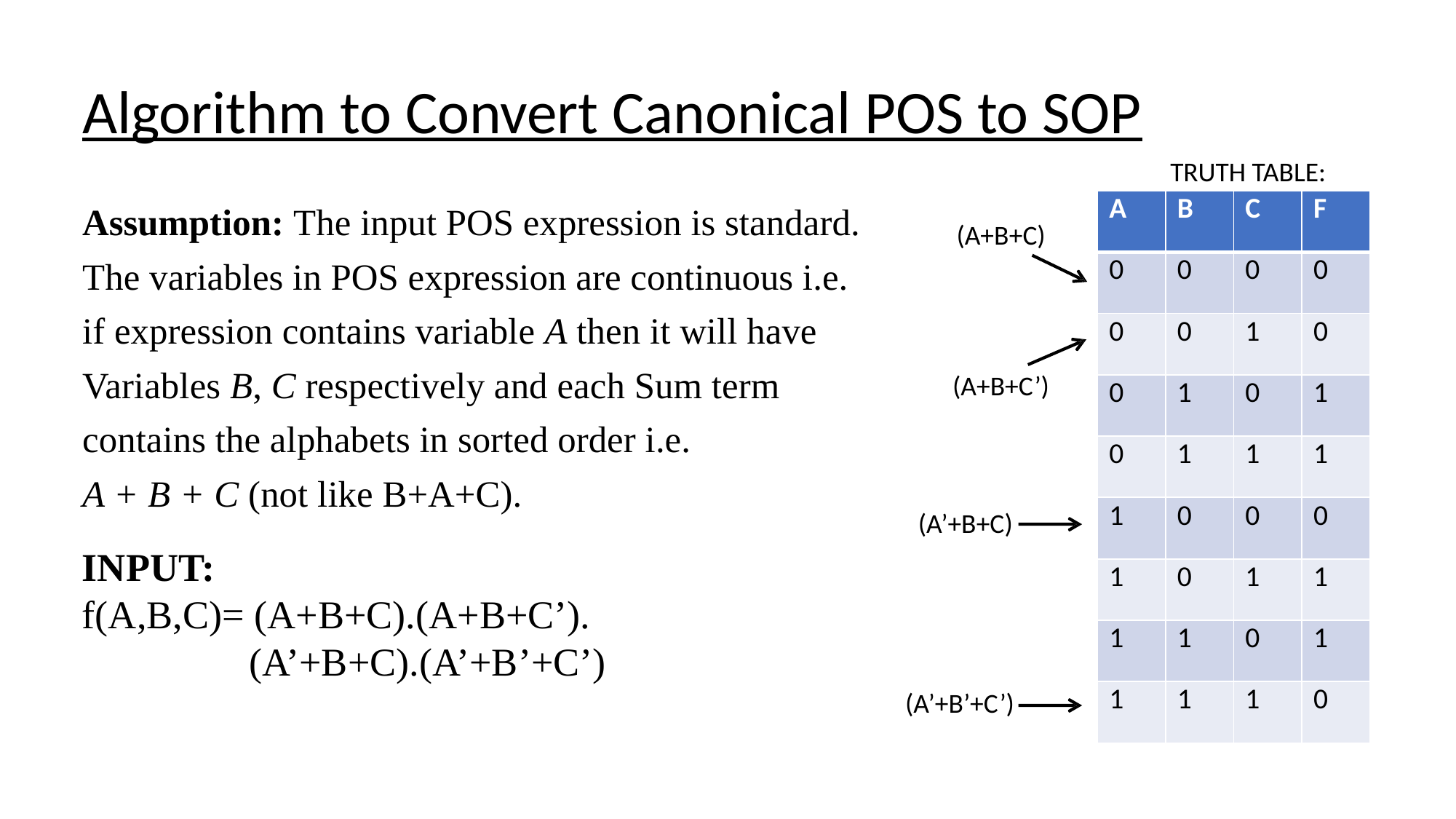

# Algorithm to Convert Canonical POS to SOP
TRUTH TABLE:
| A | B | C | F |
| --- | --- | --- | --- |
| 0 | 0 | 0 | 0 |
| 0 | 0 | 1 | 0 |
| 0 | 1 | 0 | 1 |
| 0 | 1 | 1 | 1 |
| 1 | 0 | 0 | 0 |
| 1 | 0 | 1 | 1 |
| 1 | 1 | 0 | 1 |
| 1 | 1 | 1 | 0 |
Assumption: The input POS expression is standard.
The variables in POS expression are continuous i.e.
if expression contains variable A then it will have
Variables B, C respectively and each Sum term
contains the alphabets in sorted order i.e.
A + B + C (not like B+A+C).
(A+B+C)

(A+B+C’)

(A’+B+C)
INPUT:
f(A,B,C)= (A+B+C).(A+B+C’).
                 (A’+B+C).(A’+B’+C’)

(A’+B’+C’)